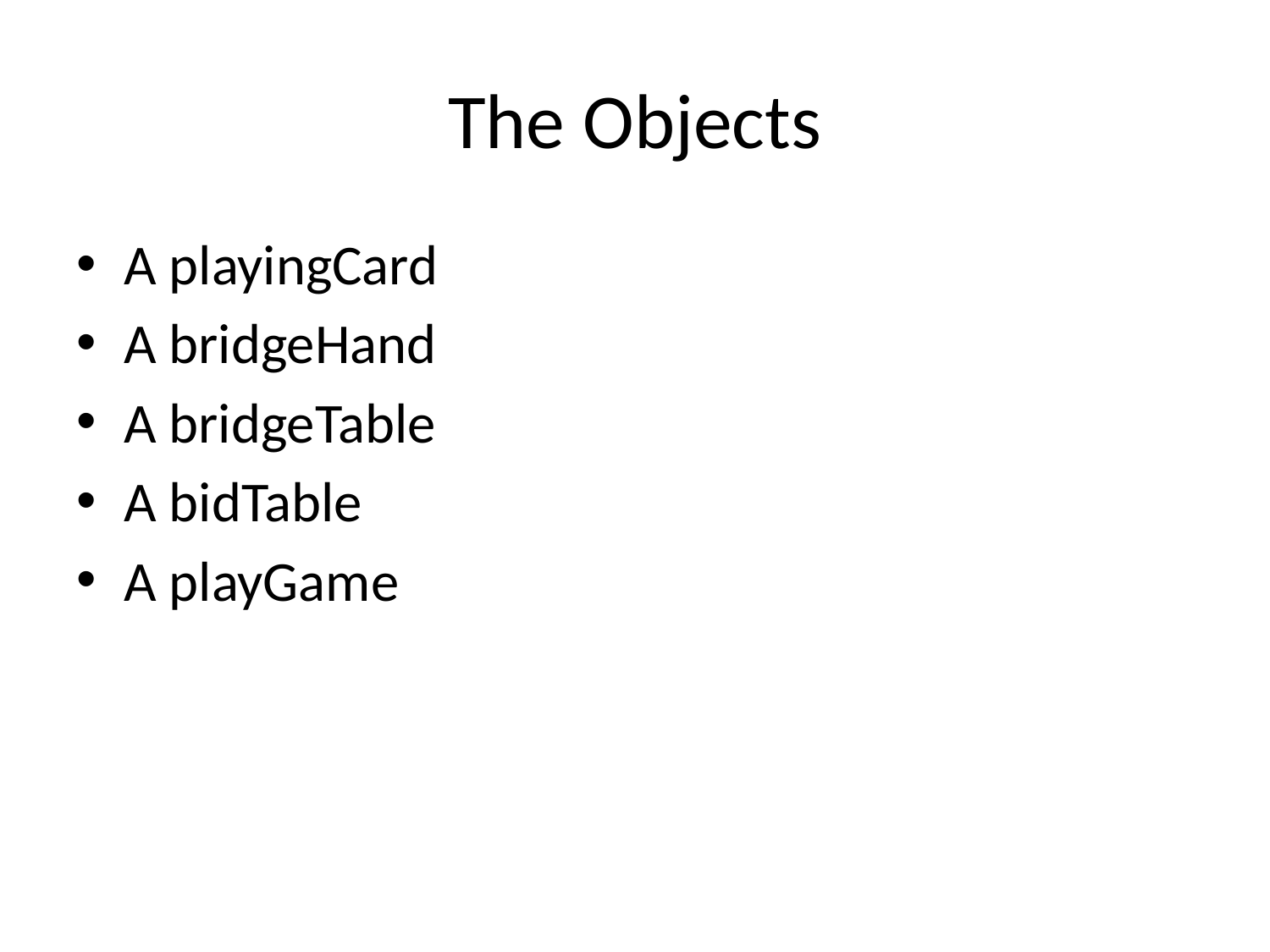

# The Objects
A playingCard
A bridgeHand
A bridgeTable
A bidTable
A playGame